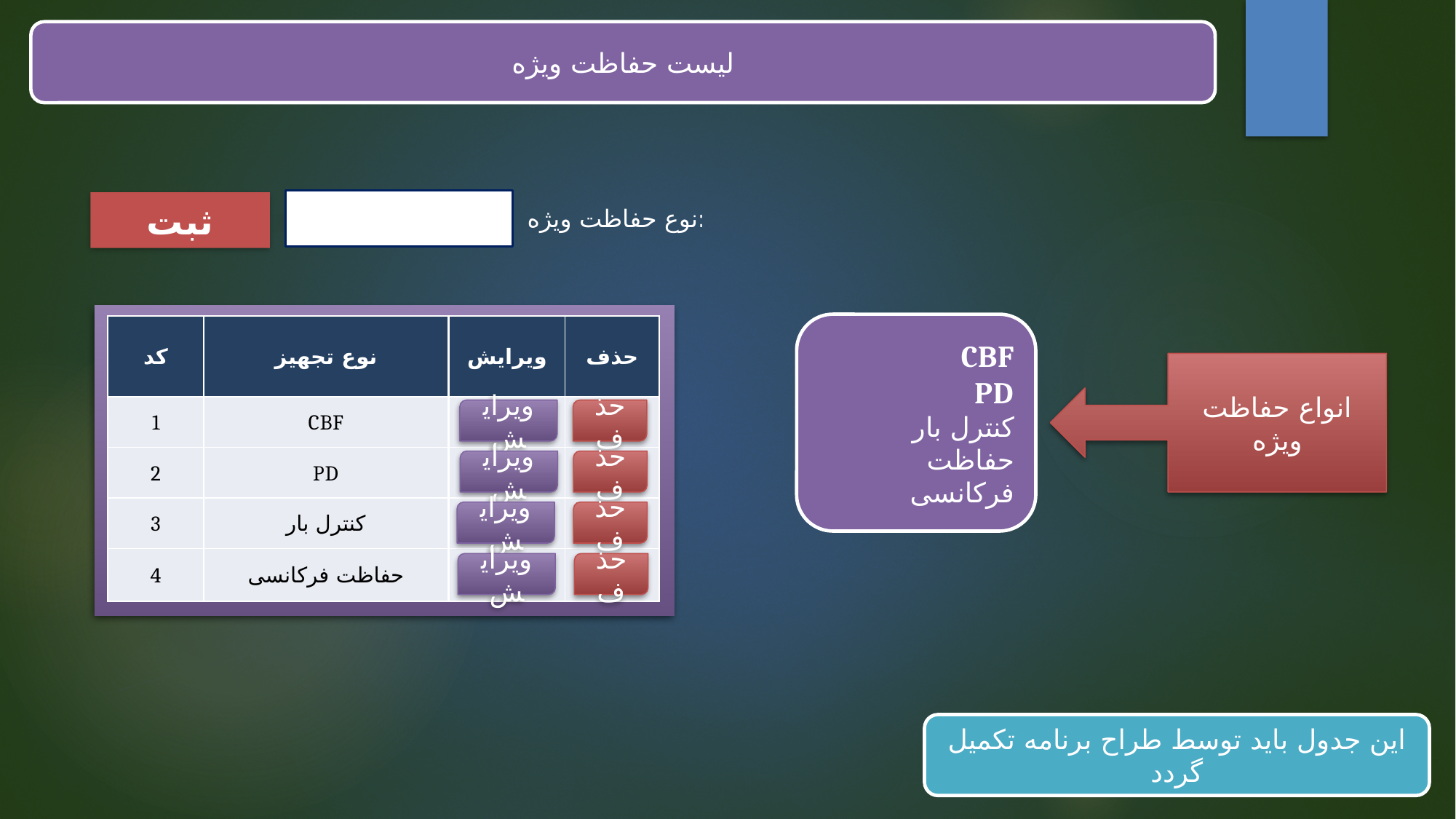

لیست حفاظت ویژه

ثبت
نوع حفاظت ویژه:

CBF
PD
کنترل بار
حفاظت فرکانسی
| کد | نوع تجهیز |
| --- | --- |
| 1 | CBF |
| 2 | PD |
| 3 | کنترل بار |
| 4 | حفاظت فرکانسی |
| ویرایش | حذف |
| --- | --- |
|  |  |
|  |  |
|  |  |
|  |  |
انواع حفاظت ویژه
ویرایش
حذف
ویرایش
حذف
ویرایش
حذف
ویرایش
حذف
این جدول باید توسط طراح برنامه تکمیل گردد